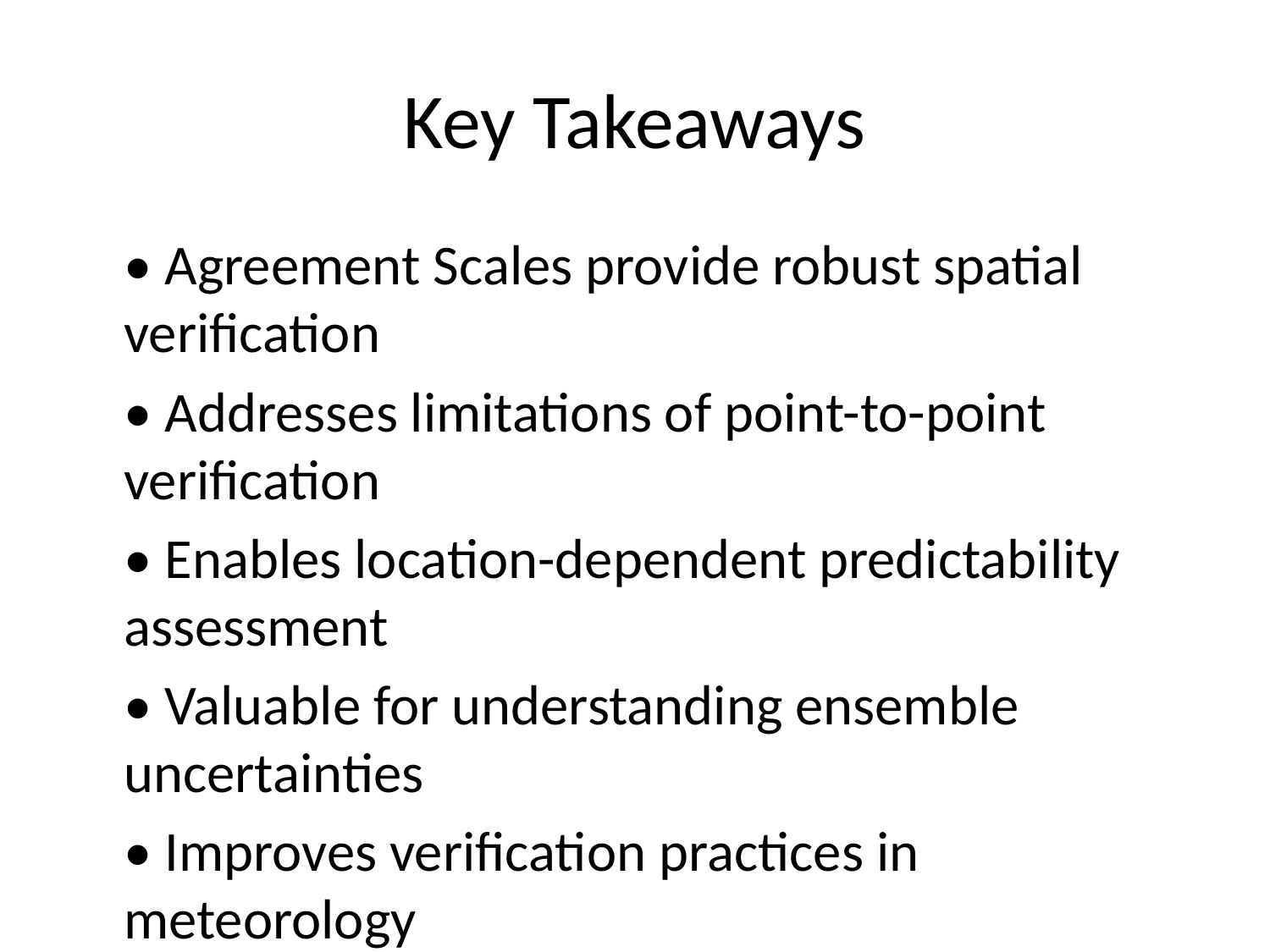

# Key Takeaways
• Agreement Scales provide robust spatial verification
• Addresses limitations of point-to-point verification
• Enables location-dependent predictability assessment
• Valuable for understanding ensemble uncertainties
• Improves verification practices in meteorology